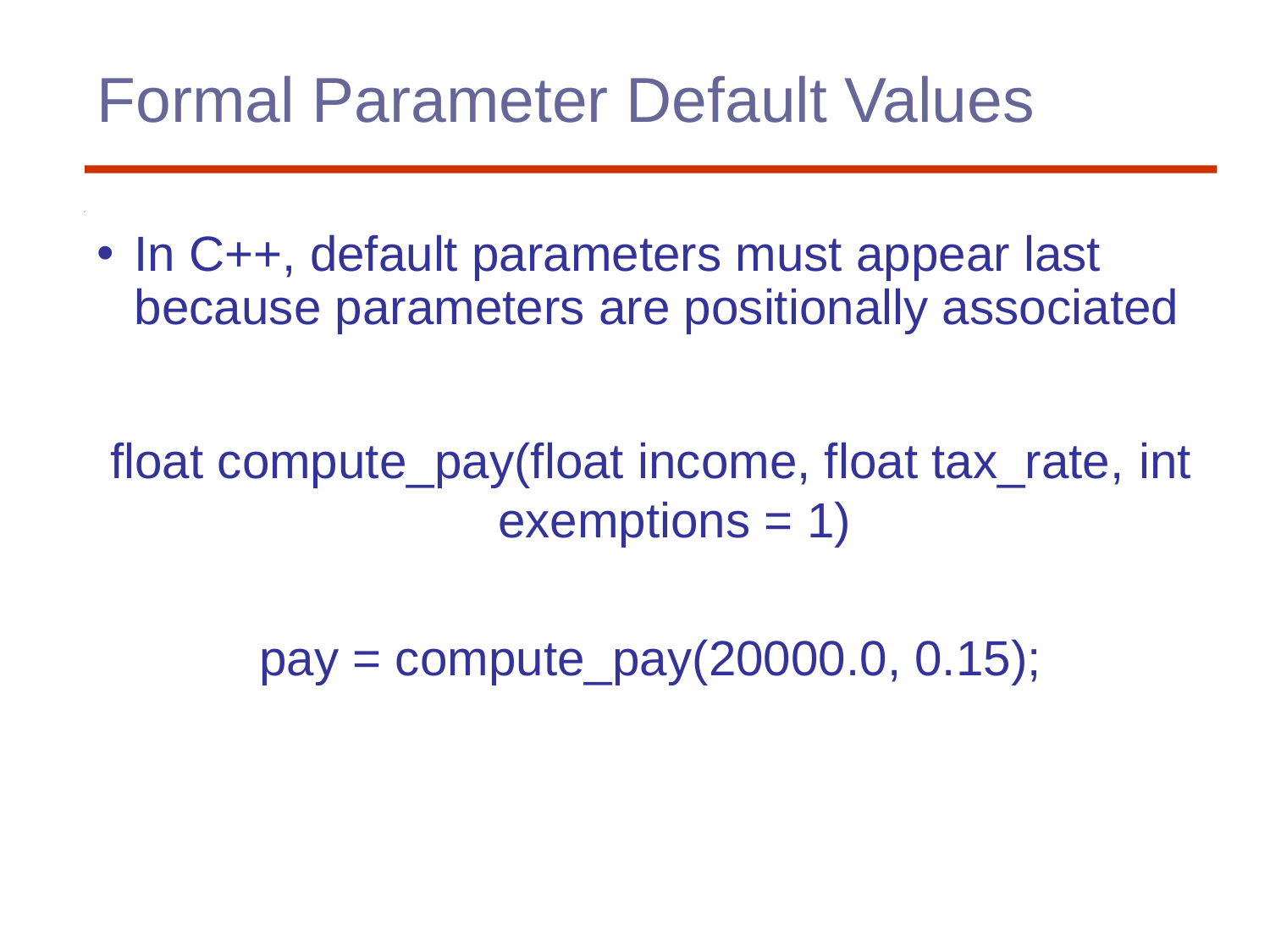

# Formal Parameter Default Values
In C++, default parameters must appear last because parameters are positionally associated

float compute_pay(float income, float tax_rate, int exemptions = 1)

pay = compute_pay(20000.0, 0.15);